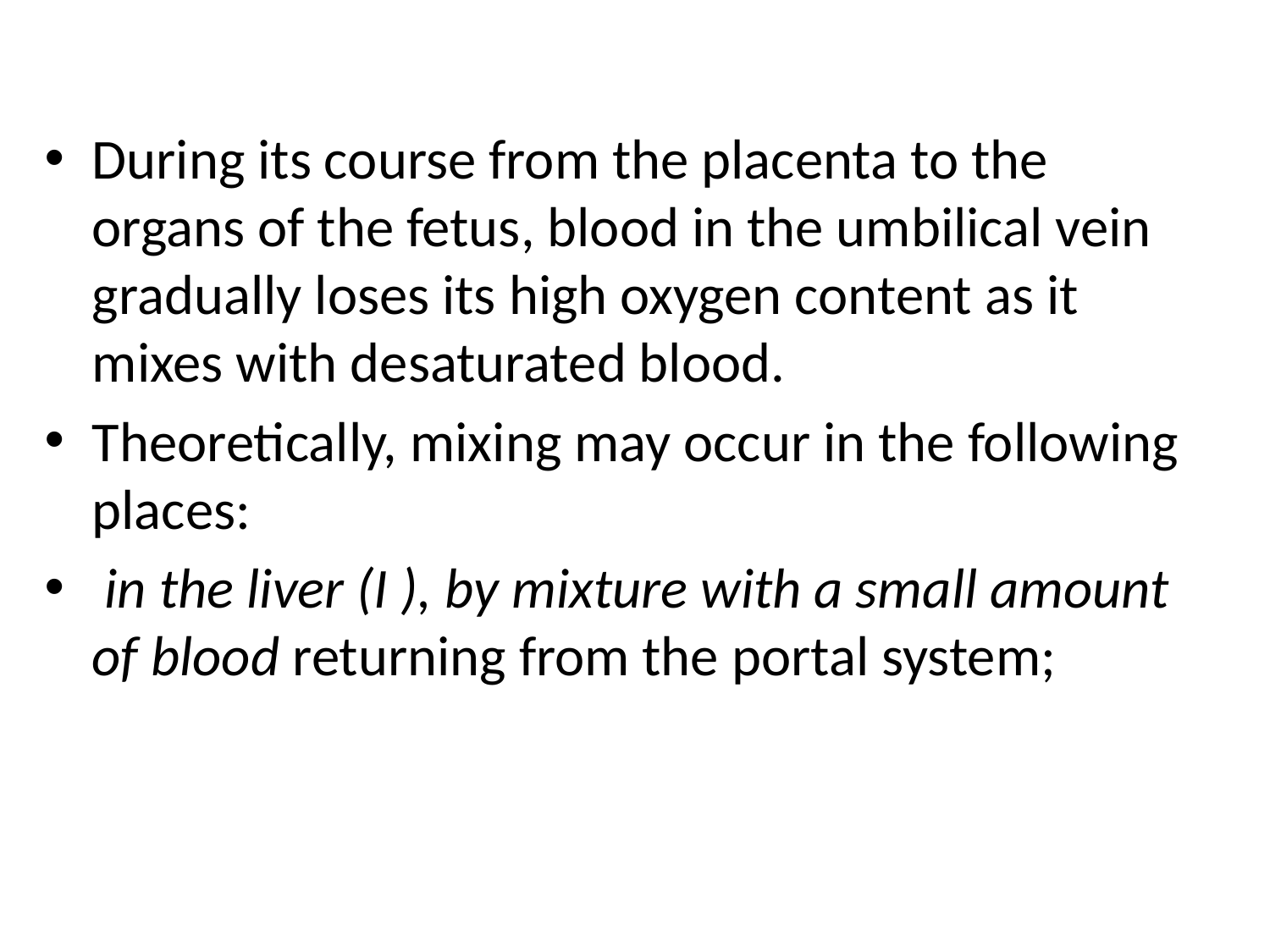

During its course from the placenta to the organs of the fetus, blood in the umbilical vein gradually loses its high oxygen content as it mixes with desaturated blood.
Theoretically, mixing may occur in the following places:
 in the liver (I ), by mixture with a small amount of blood returning from the portal system;